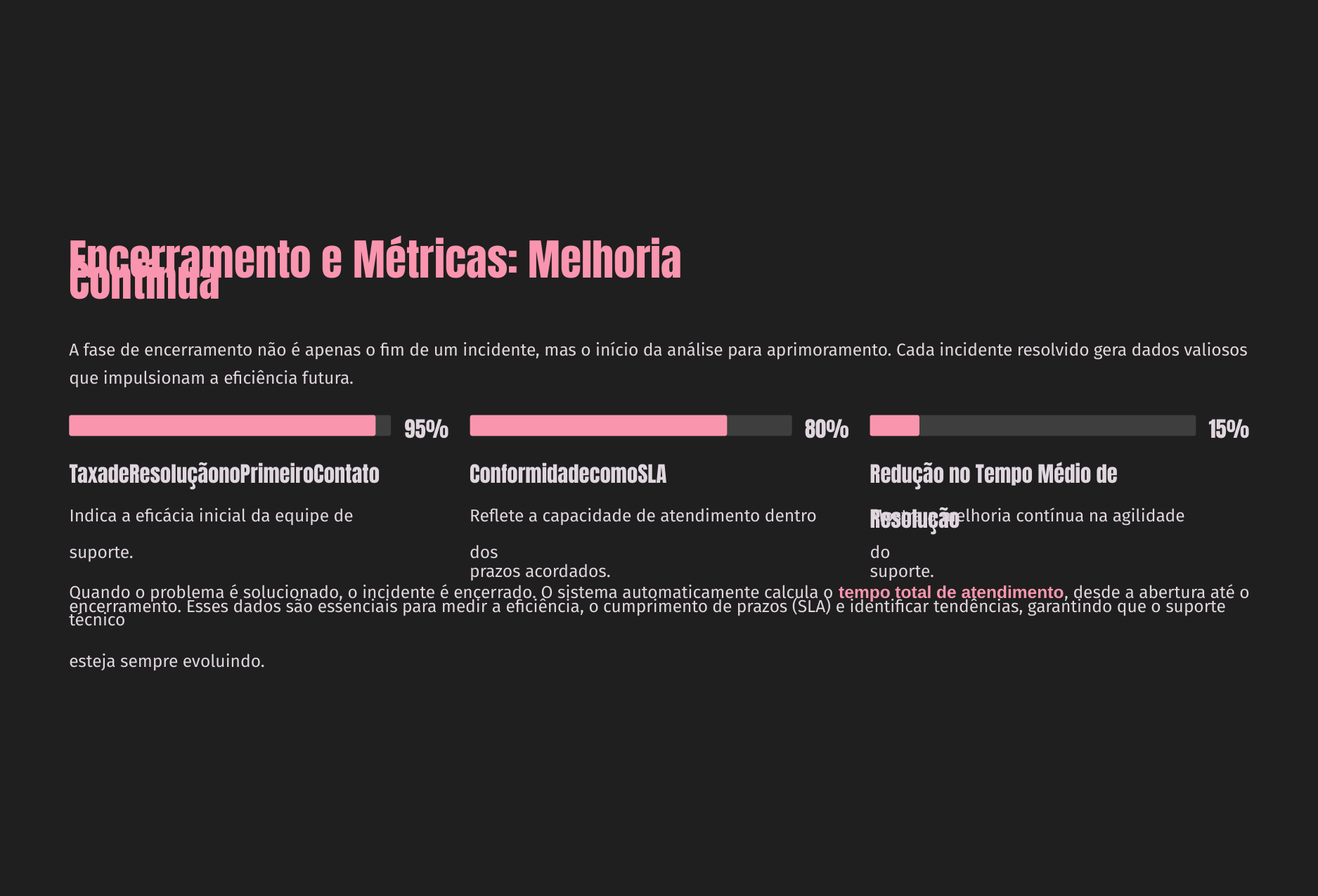

Encerramento e Métricas: Melhoria Contínua

A fase de encerramento não é apenas o fim de um incidente, mas o início da análise para aprimoramento. Cada incidente resolvido gera dados valiosos que impulsionam a eficiência futura.
95%
80%
15%

TaxadeResoluçãonoPrimeiroContato
ConformidadecomoSLA
Redução no Tempo Médio de Resolução

Indica a eficácia inicial da equipe de suporte.
Reflete a capacidade de atendimento dentro dos
prazos acordados.
Mostra a melhoria contínua na agilidade do
suporte.
Quando o problema é solucionado, o incidente é encerrado. O sistema automaticamente calcula o tempo total de atendimento, desde a abertura até o
encerramento. Esses dados são essenciais para medir a eficiência, o cumprimento de prazos (SLA) e identificar tendências, garantindo que o suporte técnico
esteja sempre evoluindo.